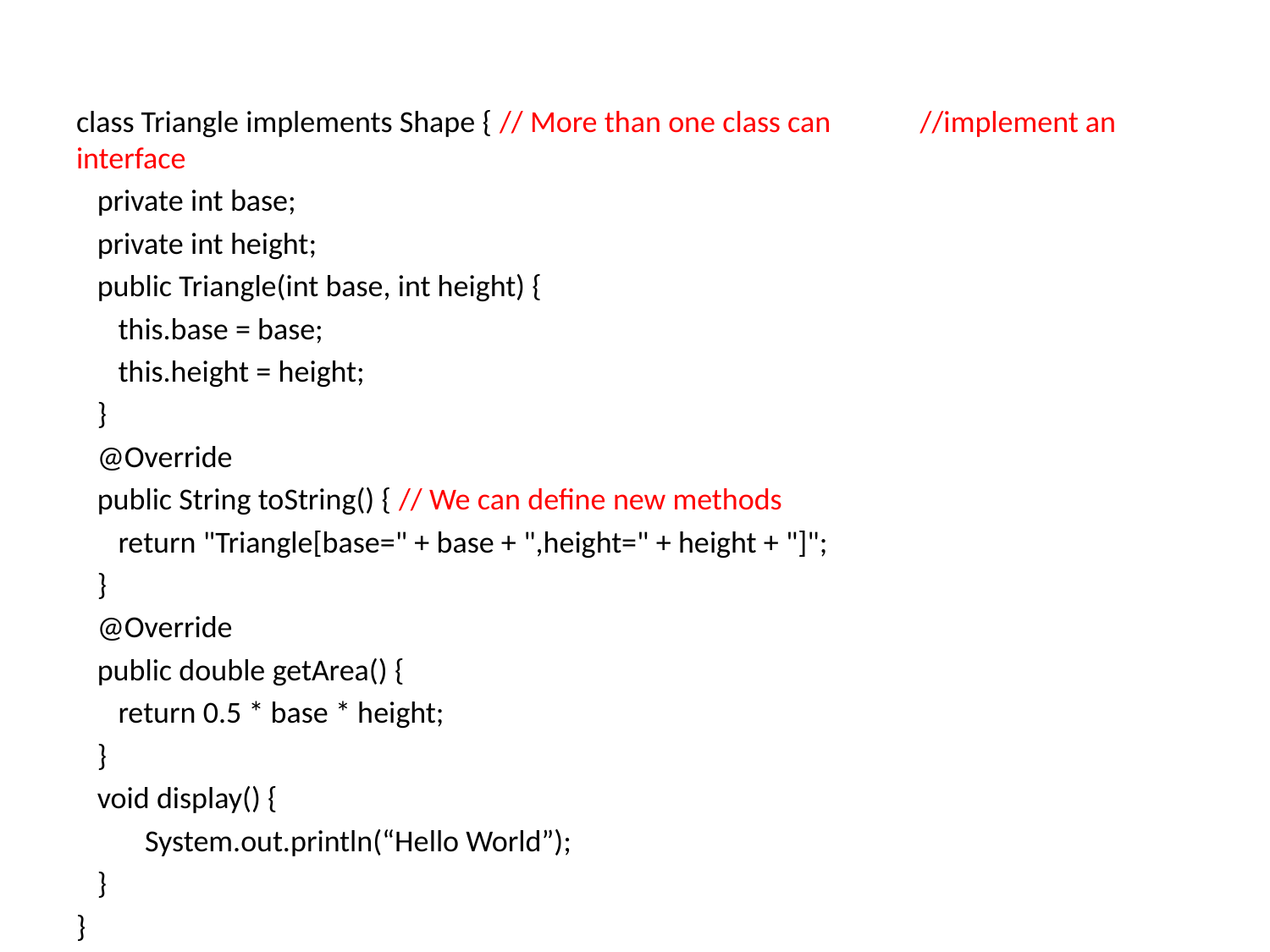

class Triangle implements Shape { // More than one class can 					   //implement an interface
   private int base;
   private int height;
   public Triangle(int base, int height) {
      this.base = base;
      this.height = height;
   }
   @Override
   public String toString() { // We can define new methods
      return "Triangle[base=" + base + ",height=" + height + "]";
   }
   @Override
   public double getArea() {
      return 0.5 * base * height;
   }
   void display() {
	System.out.println(“Hello World”);
   }
}